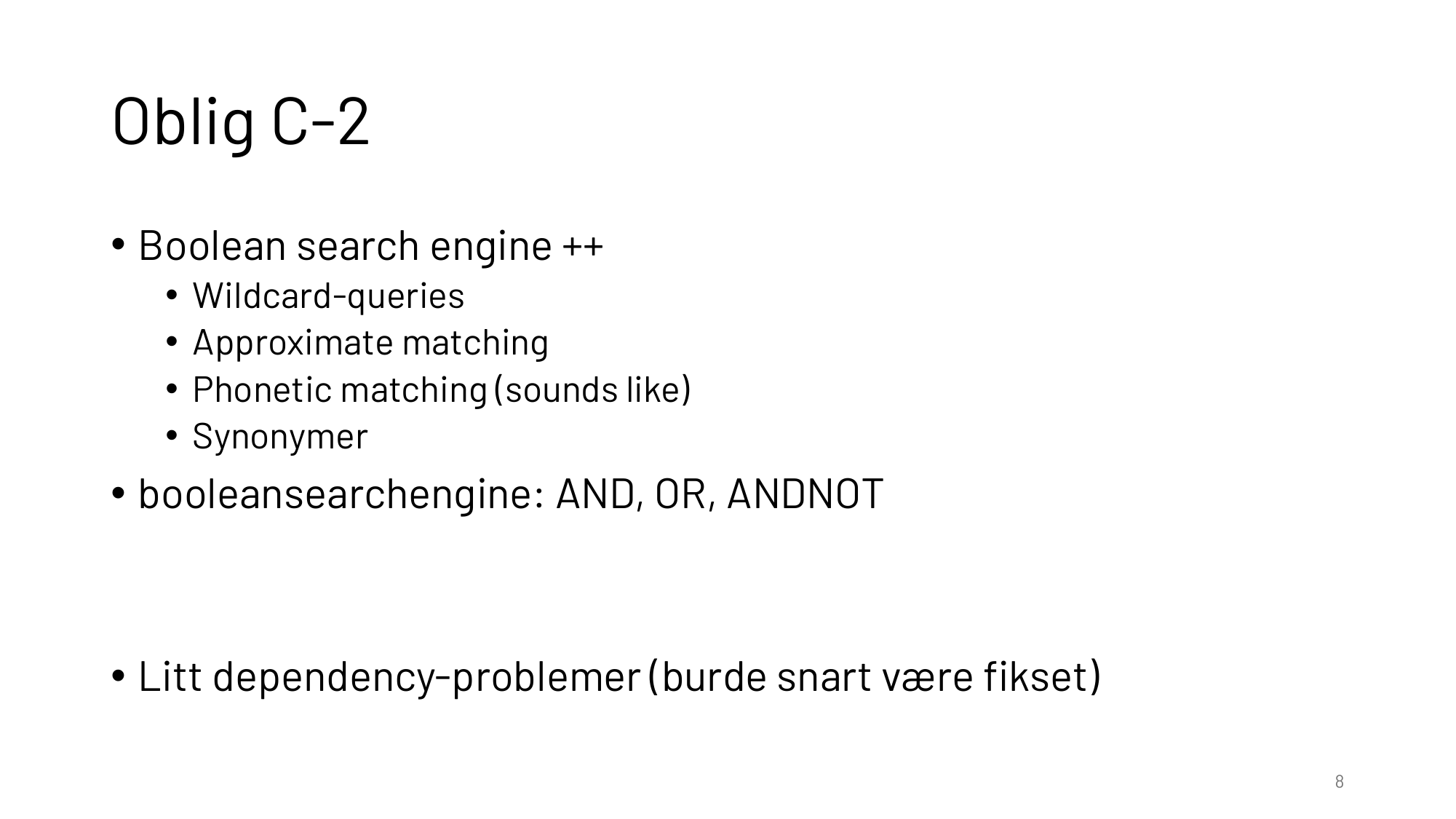

# Oblig C-2
Boolean search engine ++
Wildcard-queries
Approximate matching
Phonetic matching (sounds like)
Synonymer
booleansearchengine: AND, OR, ANDNOT

Litt dependency-problemer (burde snart være fikset)
8